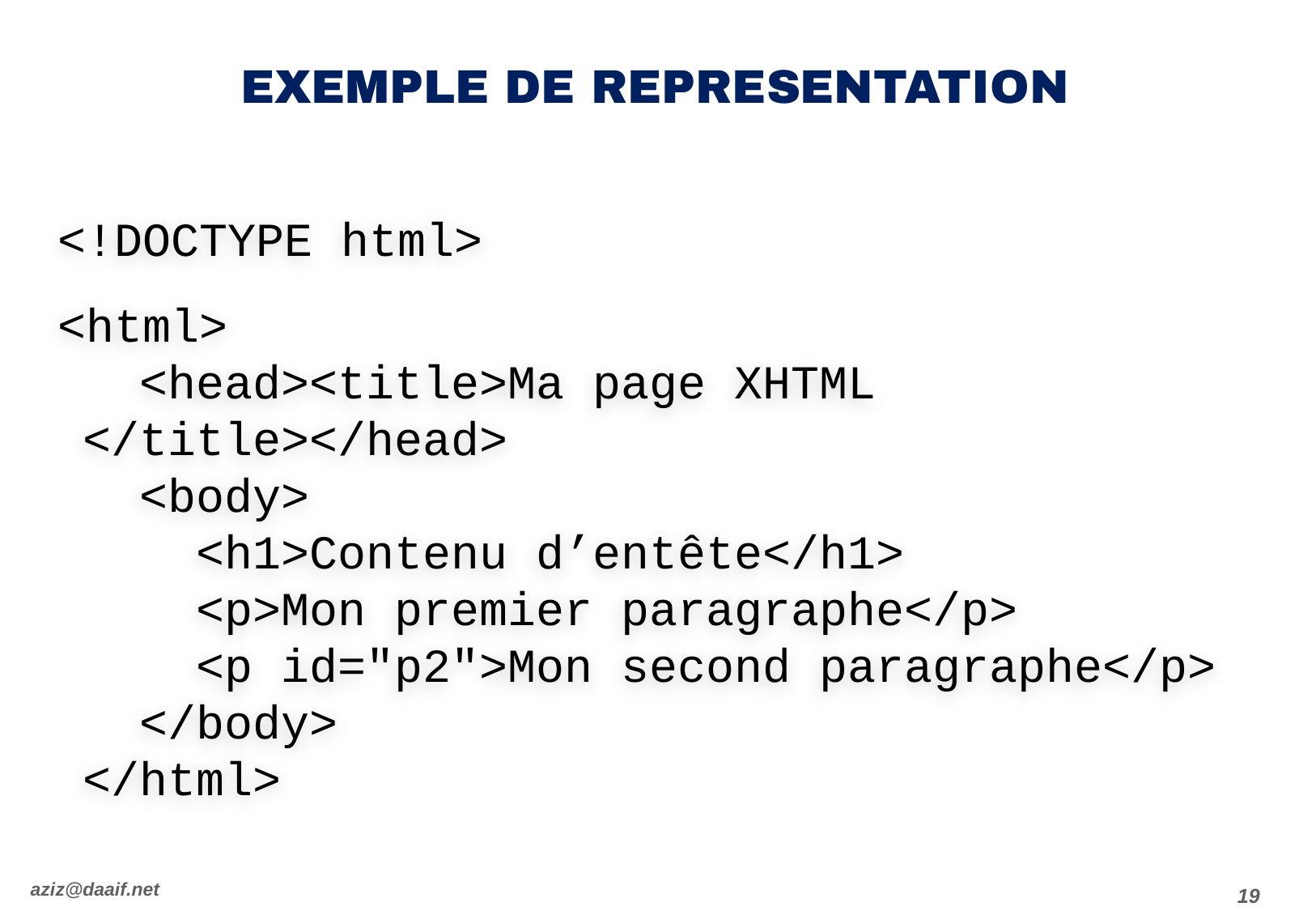

# Exemple de representation
<!DOCTYPE html>
<html>
  <head><title>Ma page XHTML </title></head>
  <body>
    <h1>Contenu d’entête</h1>
    <p>Mon premier paragraphe</p>
    <p id="p2">Mon second paragraphe</p>
  </body>
</html>